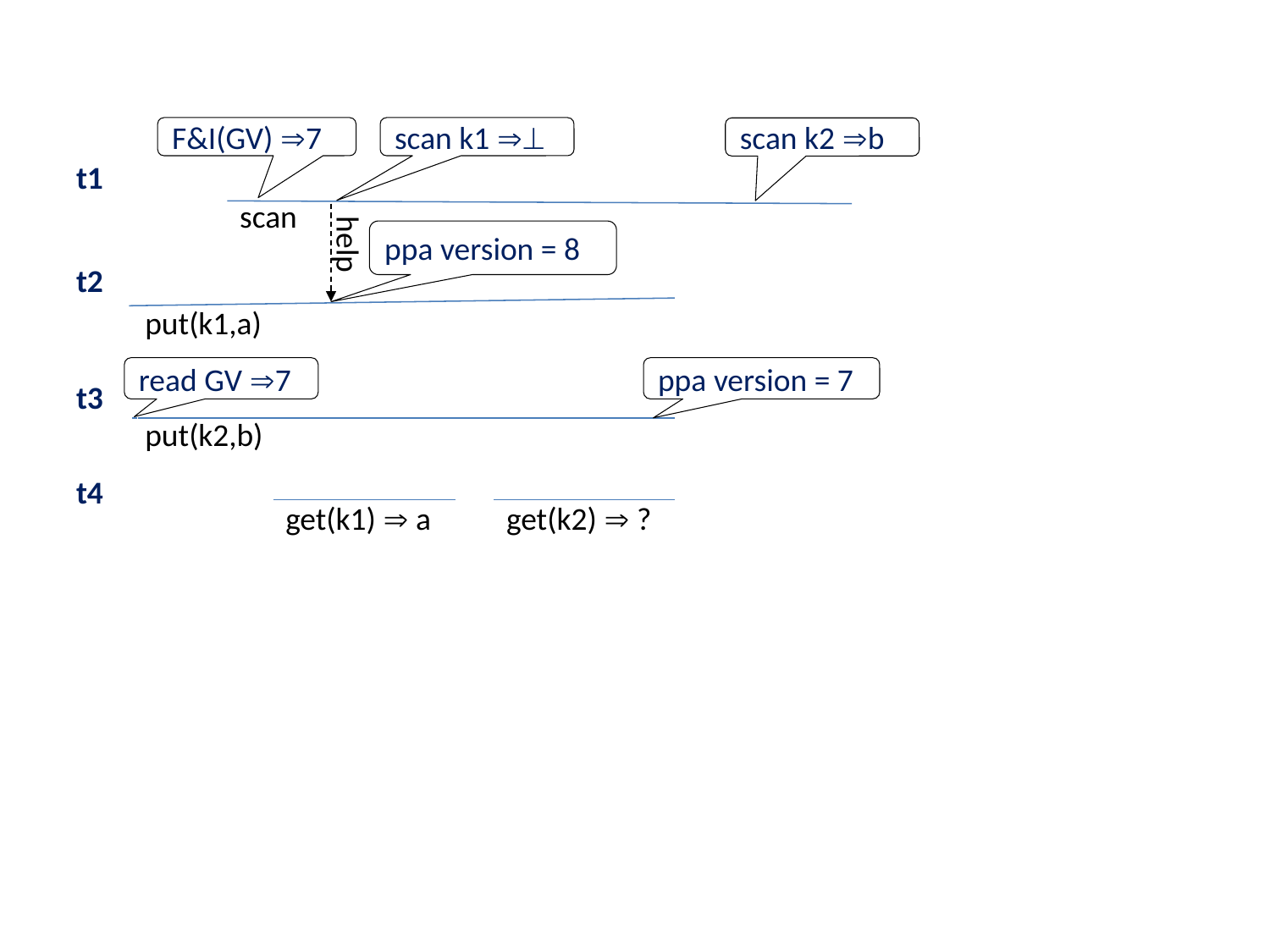

F&I(GV) ⇒7
scan k1 ⇒⊥
scan k2 ⇒b
| t1 |
| --- |
| t2 |
| t3 |
| t4 |
scan
help
ppa version = 8
put(k1,a)

read GV ⇒7
ppa version = 7
put(k2,b)
get(k1) ⇒ a
get(k2) ⇒ ?